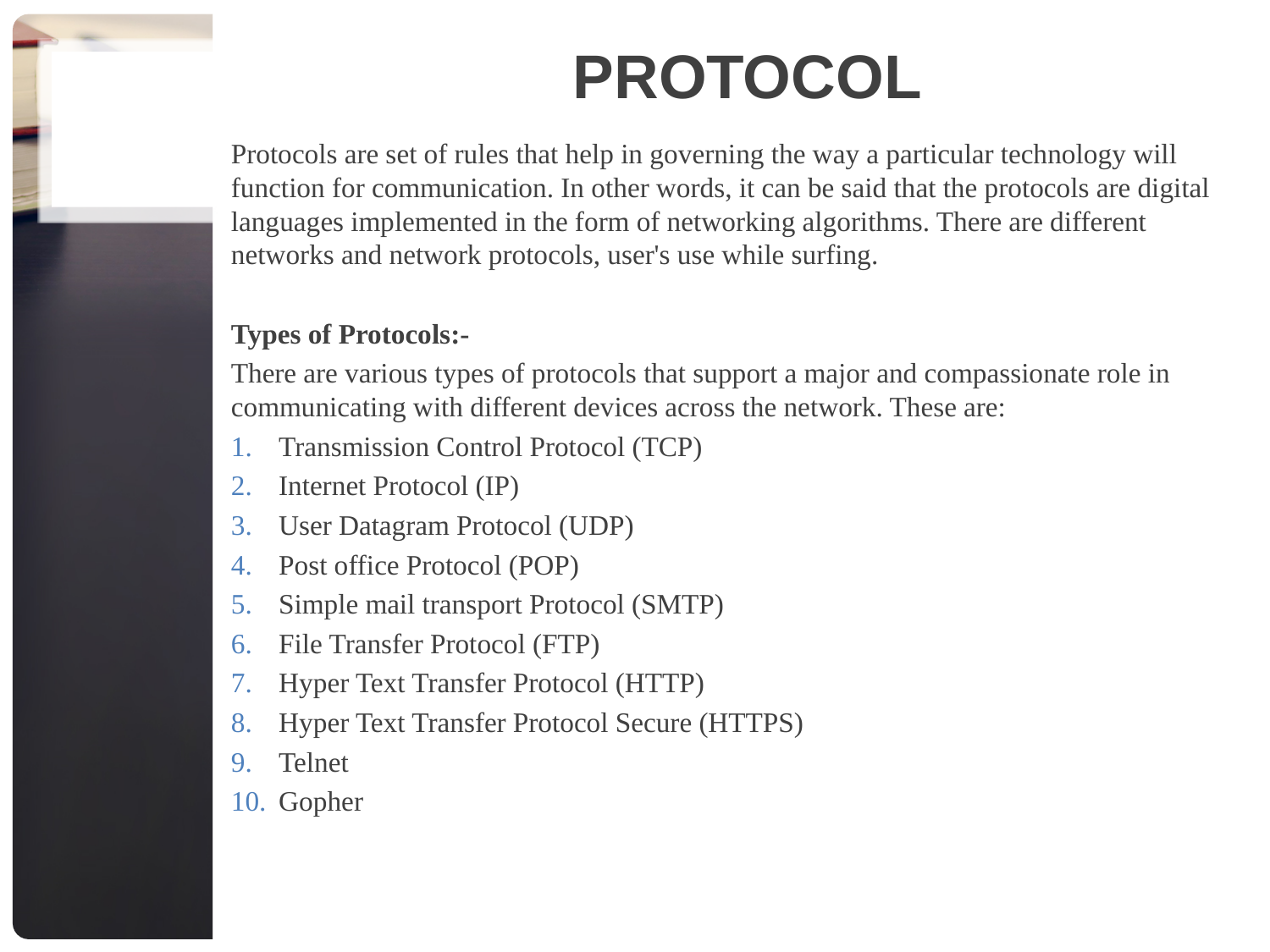

# Protocol
Protocols are set of rules that help in governing the way a particular technology will function for communication. In other words, it can be said that the protocols are digital languages implemented in the form of networking algorithms. There are different networks and network protocols, user's use while surfing.

Types of Protocols:-
There are various types of protocols that support a major and compassionate role in communicating with different devices across the network. These are:
Transmission Control Protocol (TCP)
Internet Protocol (IP)
User Datagram Protocol (UDP)
Post office Protocol (POP)
Simple mail transport Protocol (SMTP)
File Transfer Protocol (FTP)
Hyper Text Transfer Protocol (HTTP)
Hyper Text Transfer Protocol Secure (HTTPS)
Telnet
Gopher